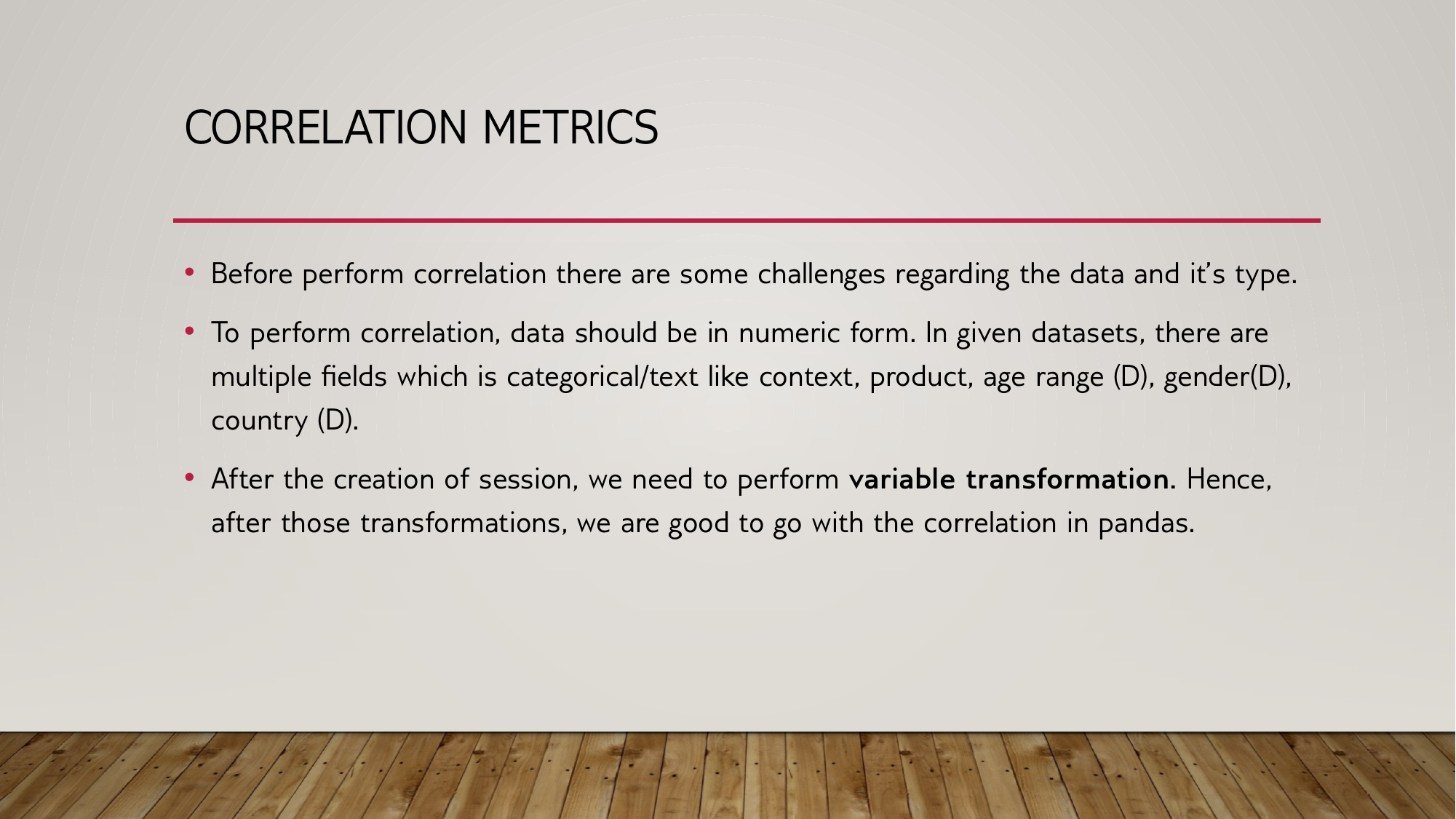

# Correlation metrics
Before perform correlation there are some challenges regarding the data and it’s type.
To perform correlation, data should be in numeric form. In given datasets, there are multiple fields which is categorical/text like context, product, age range (D), gender(D), country (D).
After the creation of session, we need to perform variable transformation. Hence, after those transformations, we are good to go with the correlation in pandas.
Note: D stands for demographic data variables/features.